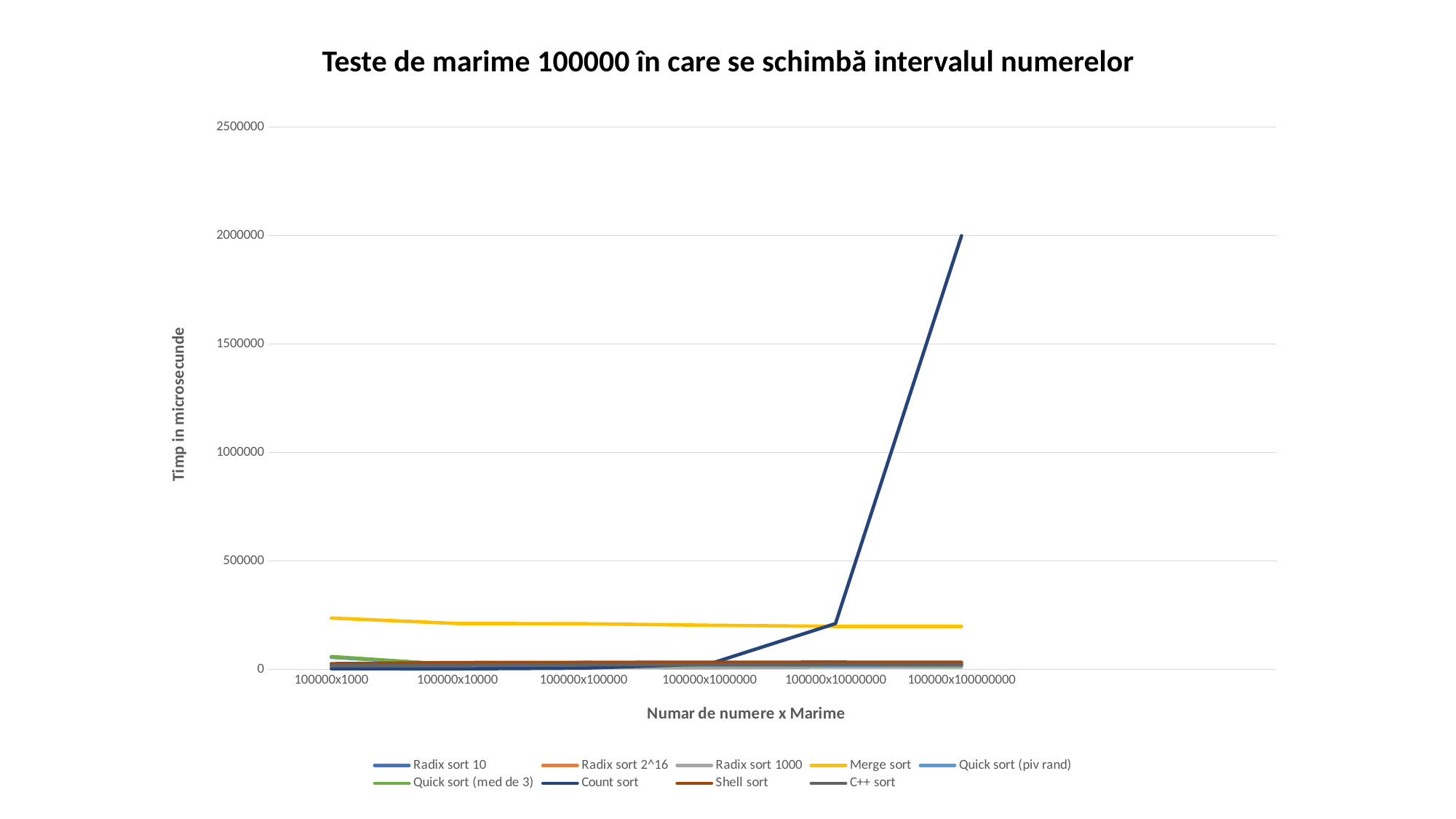

Teste de marime 100000 în care se schimbă intervalul numerelor

### Chart

| Category | Radix sort 10 | Radix sort 2^16 | Radix sort 1000 | Merge sort | Quick sort (piv rand) | Quick sort (med de 3) | Count sort | Shell sort | C++ sort |
|---|---|---|---|---|---|---|---|---|---|
| 100000x1000 | 12951.0 | 9028.0 | 8389.0 | 236966.0 | 55765.0 | 59630.0 | 3255.0 | 26561.0 | 18710.0 |
| 100000x10000 | 15794.0 | 16270.0 | 8338.0 | 211906.0 | 21604.0 | 21064.0 | 2924.0 | 31804.0 | 20457.0 |
| 100000x100000 | 16067.0 | 32770.0 | 8779.0 | 210676.0 | 18390.0 | 19606.0 | 6059.0 | 32122.0 | 21915.0 |
| 100000x1000000 | 20776.0 | 31489.0 | 7672.0 | 203765.0 | 19725.0 | 19593.0 | 25487.0 | 33447.0 | 21744.0 |
| 100000x10000000 | 22593.0 | 28227.0 | 11392.0 | 198384.0 | 17949.0 | 19131.0 | 211278.0 | 33542.0 | 22200.0 |
| 100000x100000000 | 23777.0 | 30781.0 | 10865.0 | 198189.0 | 18507.0 | 18985.0 | 1999369.0 | 33006.0 | 21824.0 |